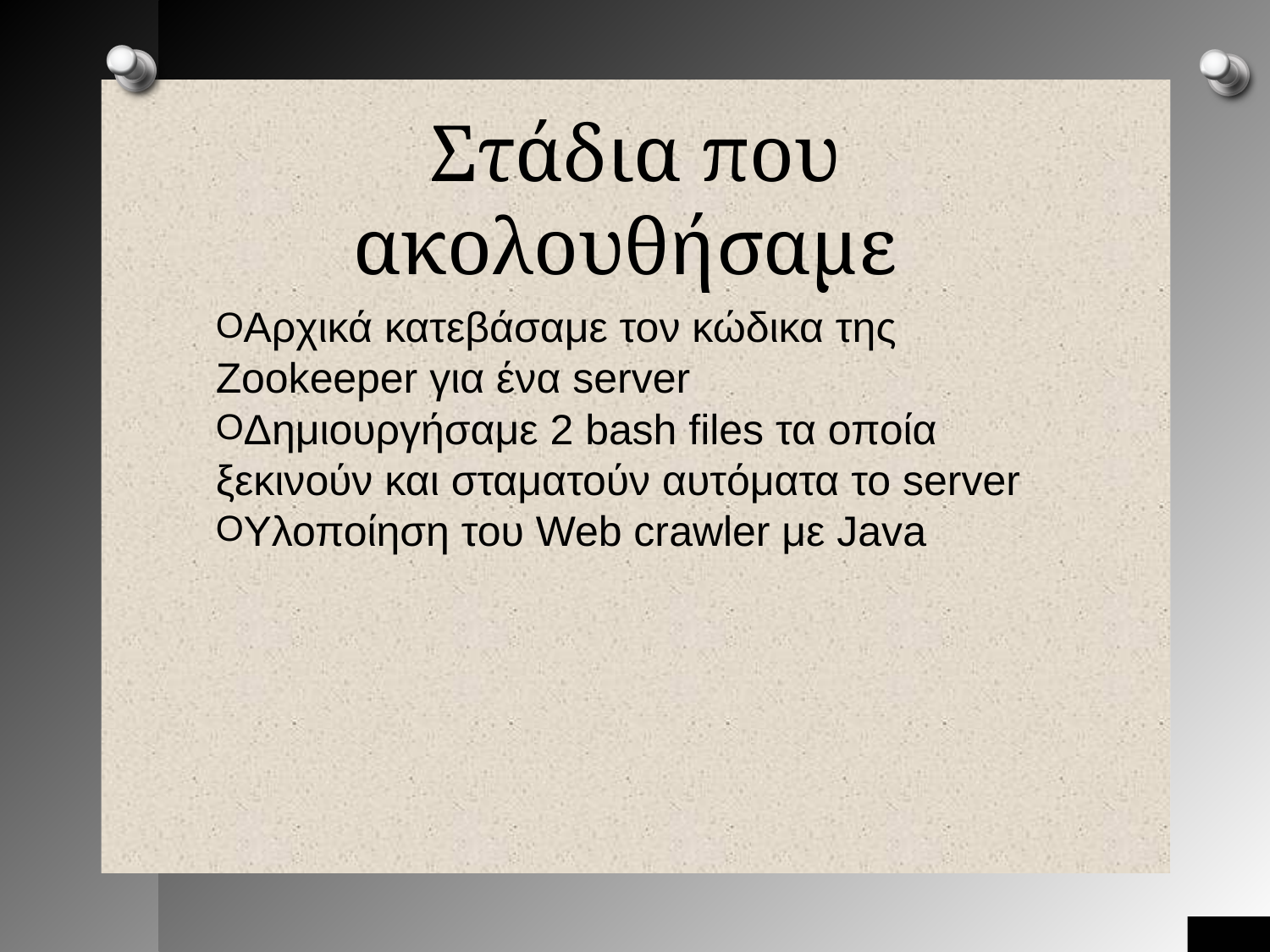

Στάδια που ακολουθήσαμε
Αρχικά κατεβάσαμε τον κώδικα της Zookeeper για ένα server
Δημιουργήσαμε 2 bash files τα οποία ξεκινούν και σταματούν αυτόματα το server
Υλοποίηση του Web crawler με Java